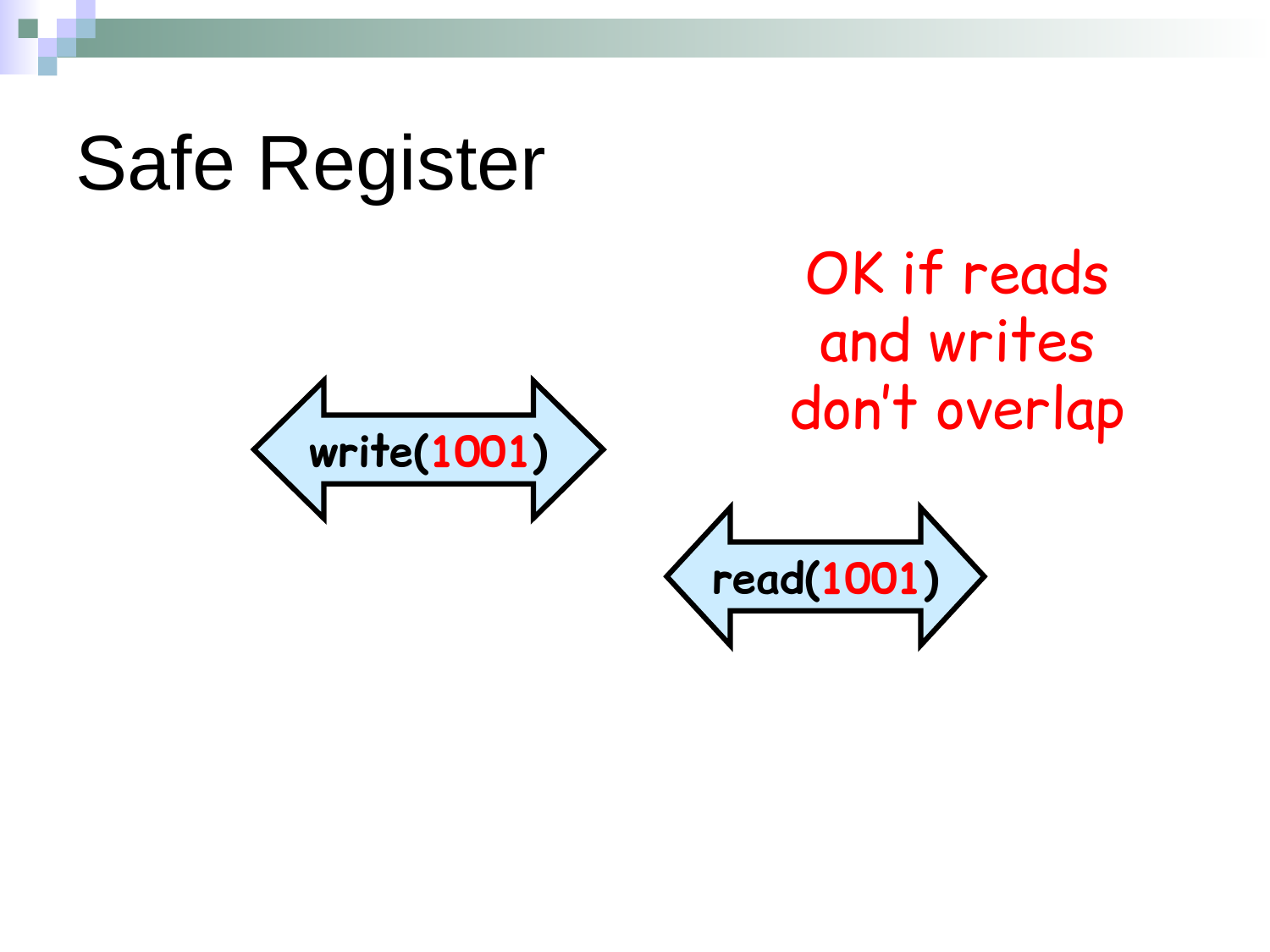

Safe Register
OK if reads and writes don’t overlap
write(1001)
read(1001)